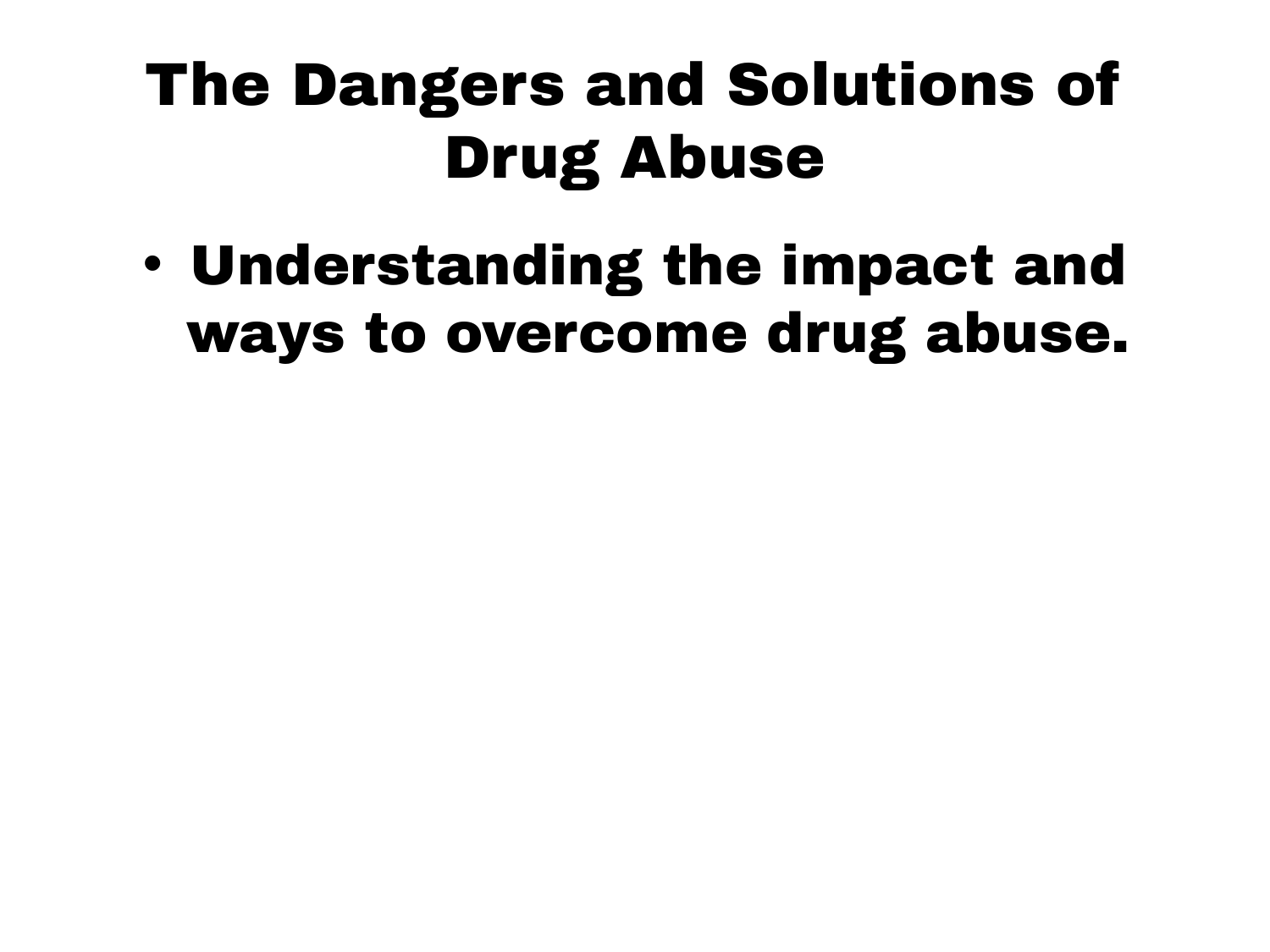

# The Dangers and Solutions of Drug Abuse
Understanding the impact and ways to overcome drug abuse.